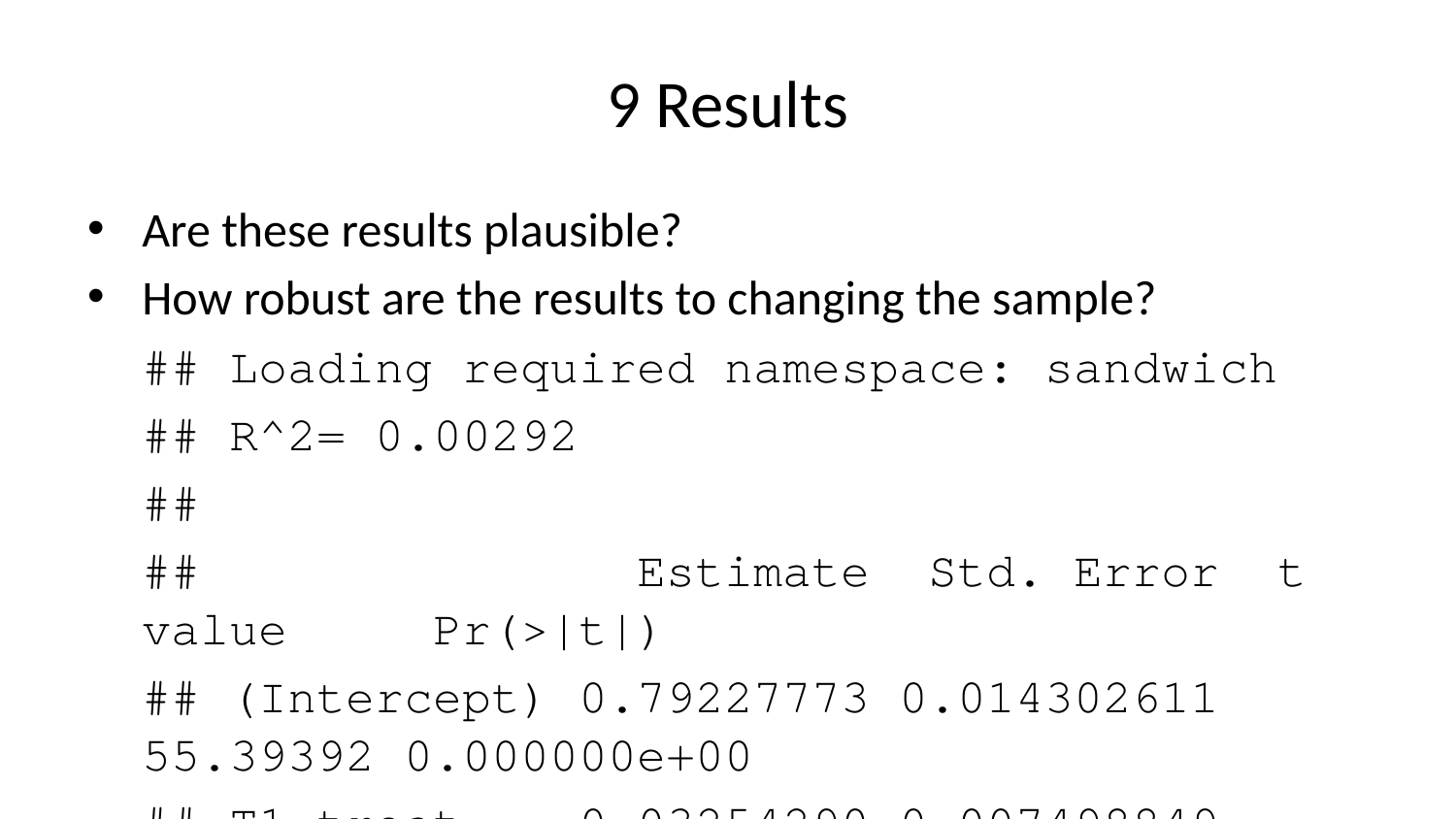

# 9 Results
Are these results plausible?
How robust are the results to changing the sample?
## Loading required namespace: sandwich
## R^2= 0.00292
##
##               Estimate  Std. Error  t value     Pr(>|t|)
## (Intercept) 0.79227773 0.014302611 55.39392 0.000000e+00
## T1_treat    0.03254290 0.007498849  4.33972 1.426644e-05
## T2_treat    0.02875513 0.008238253  3.49044 4.822256e-04